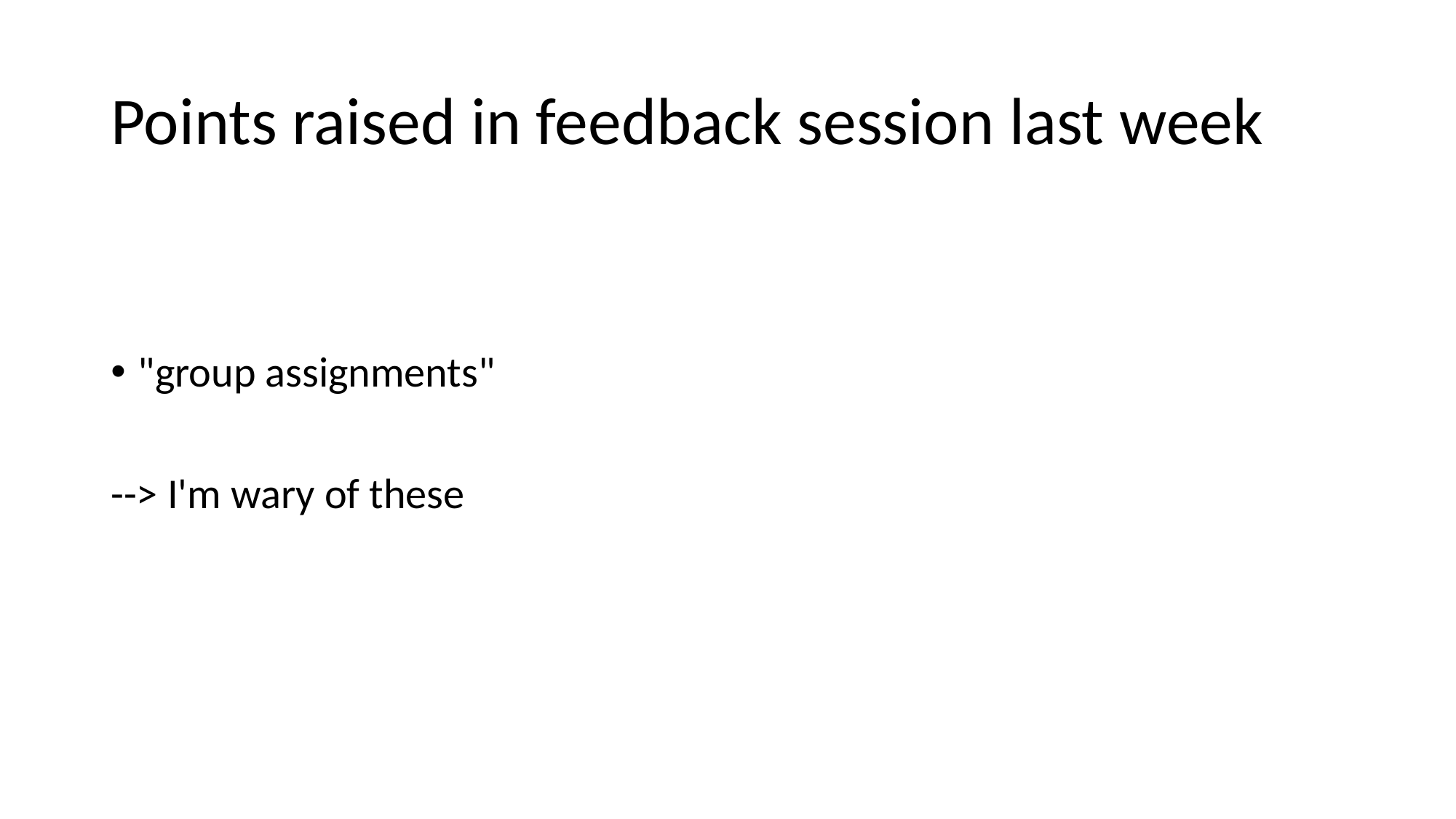

# Points raised in feedback session last week

"group assignments"

--> I'm wary of these